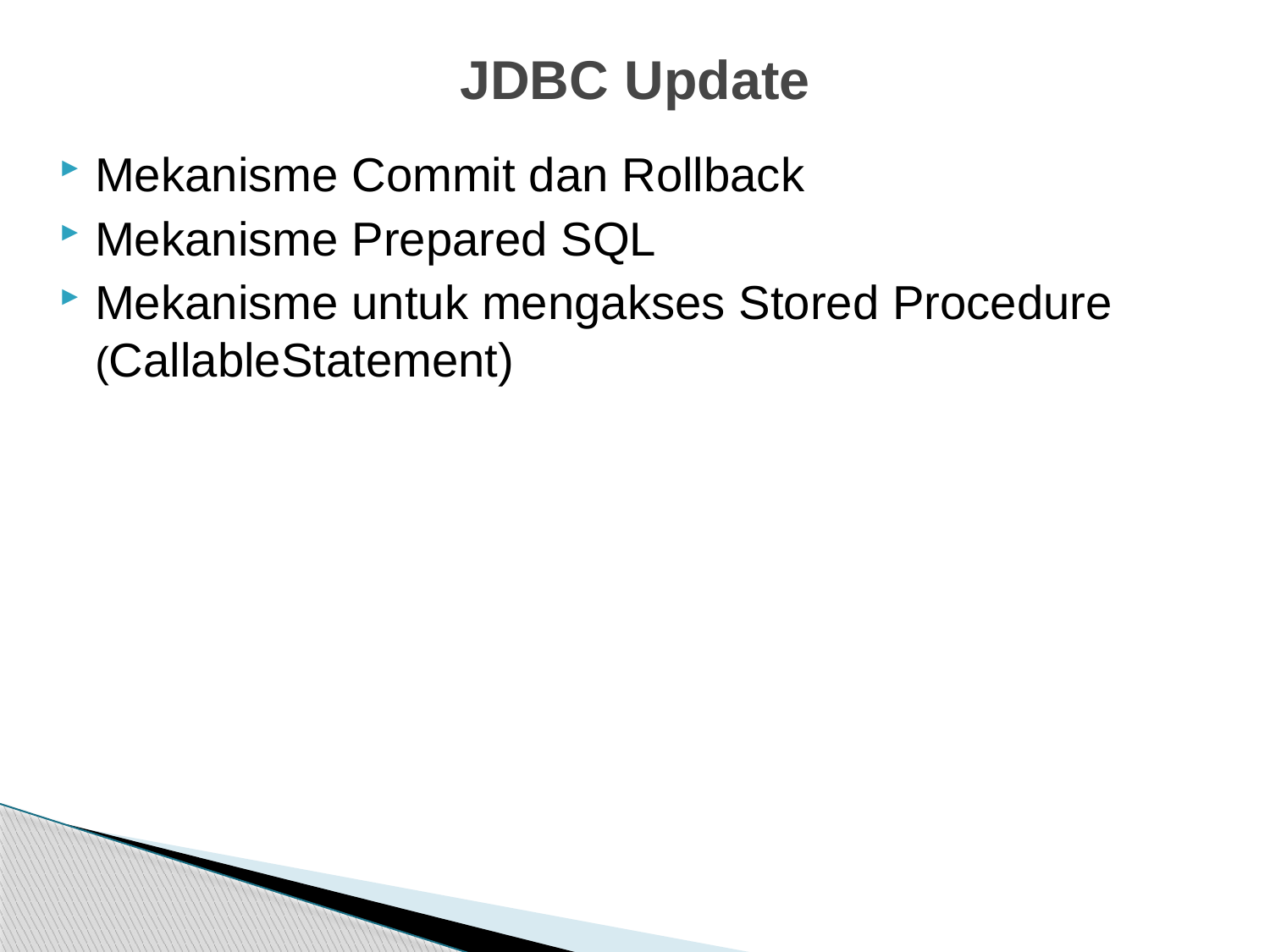

# JDBC Update
Mekanisme Commit dan Rollback
Mekanisme Prepared SQL
Mekanisme untuk mengakses Stored Procedure (CallableStatement)